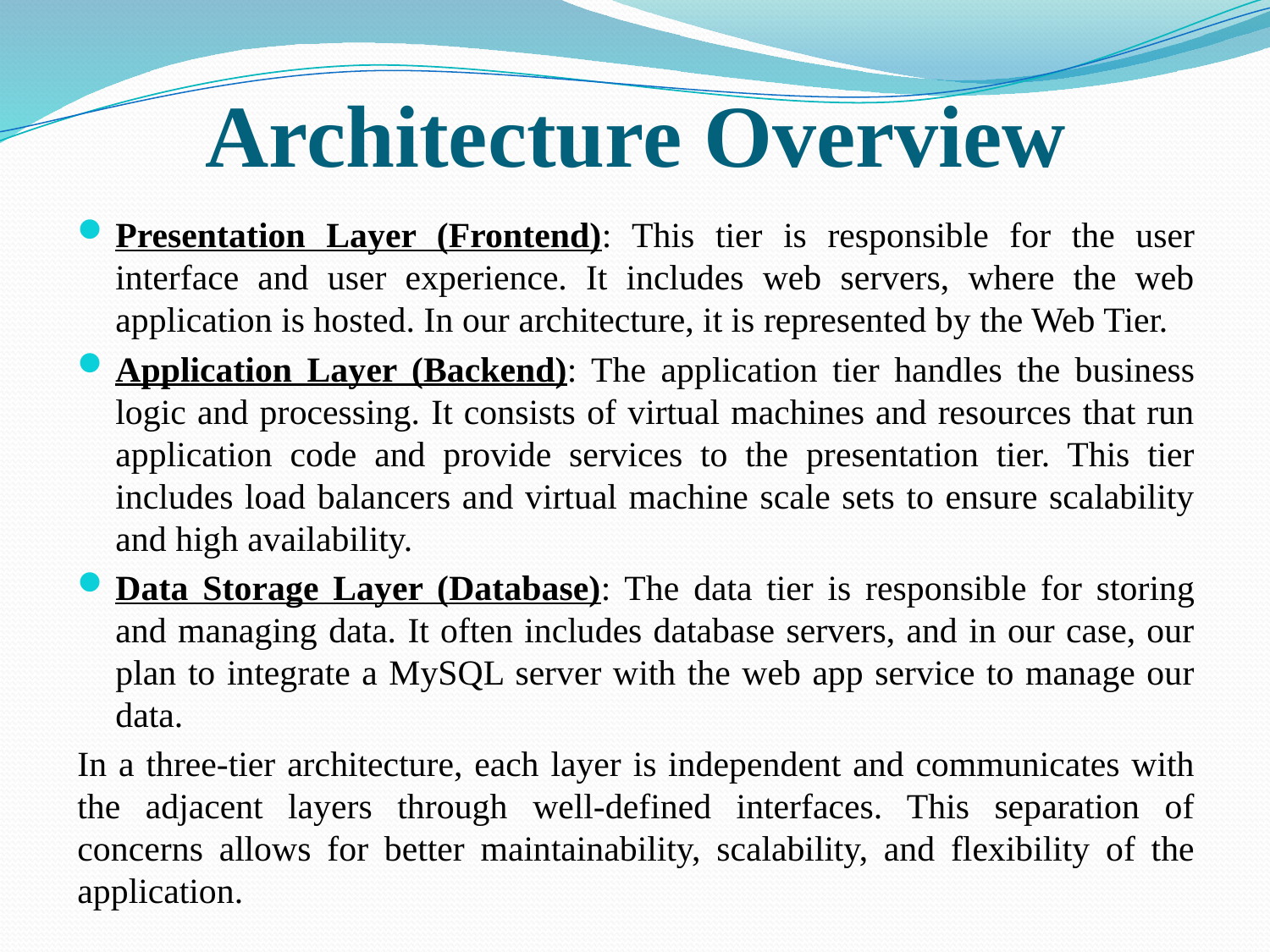

# Architecture Overview
Presentation Layer (Frontend): This tier is responsible for the user interface and user experience. It includes web servers, where the web application is hosted. In our architecture, it is represented by the Web Tier.
Application Layer (Backend): The application tier handles the business logic and processing. It consists of virtual machines and resources that run application code and provide services to the presentation tier. This tier includes load balancers and virtual machine scale sets to ensure scalability and high availability.
Data Storage Layer (Database): The data tier is responsible for storing and managing data. It often includes database servers, and in our case, our plan to integrate a MySQL server with the web app service to manage our data.
In a three-tier architecture, each layer is independent and communicates with the adjacent layers through well-defined interfaces. This separation of concerns allows for better maintainability, scalability, and flexibility of the application.